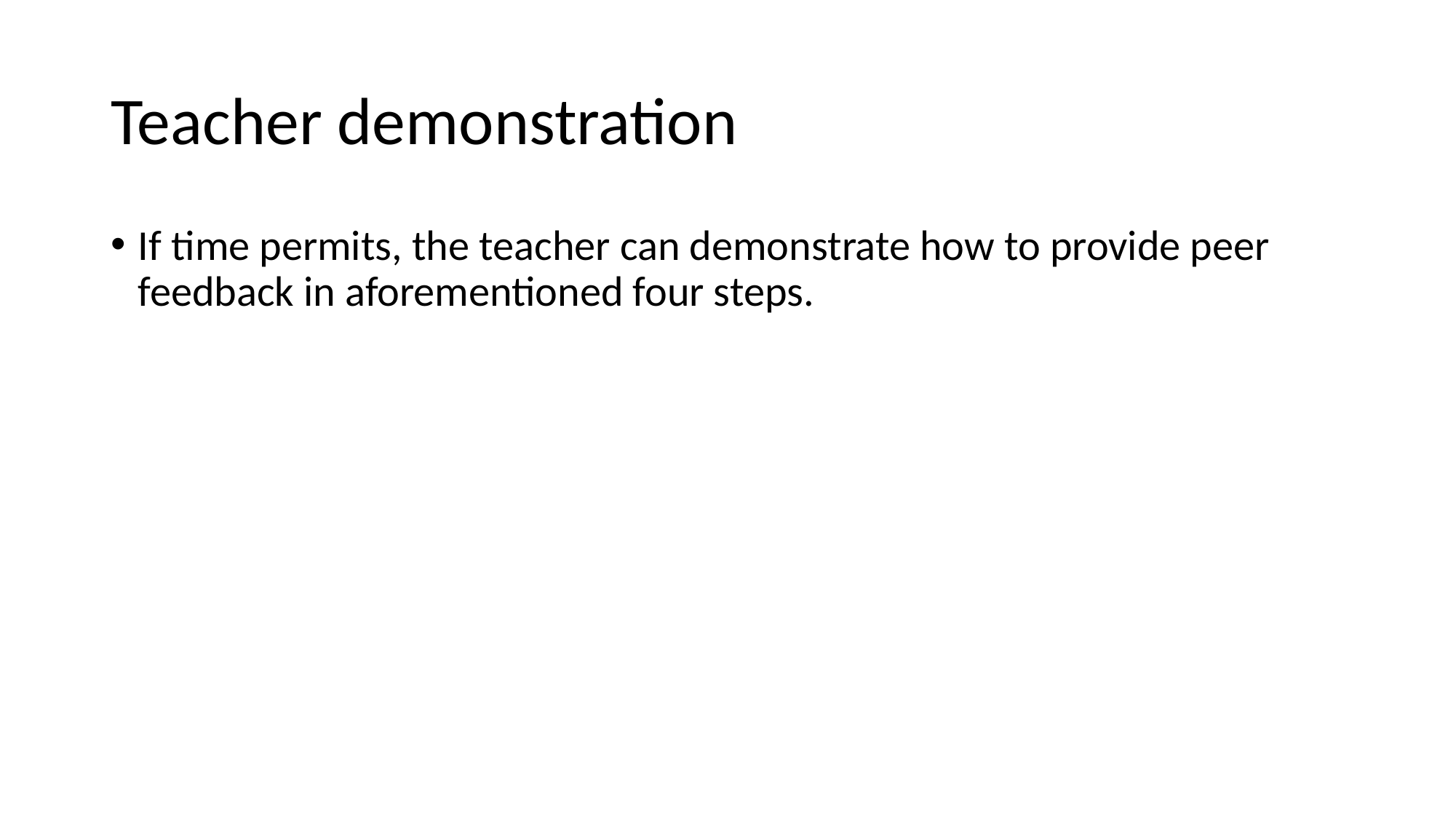

# Teacher demonstration
If time permits, the teacher can demonstrate how to provide peer feedback in aforementioned four steps.